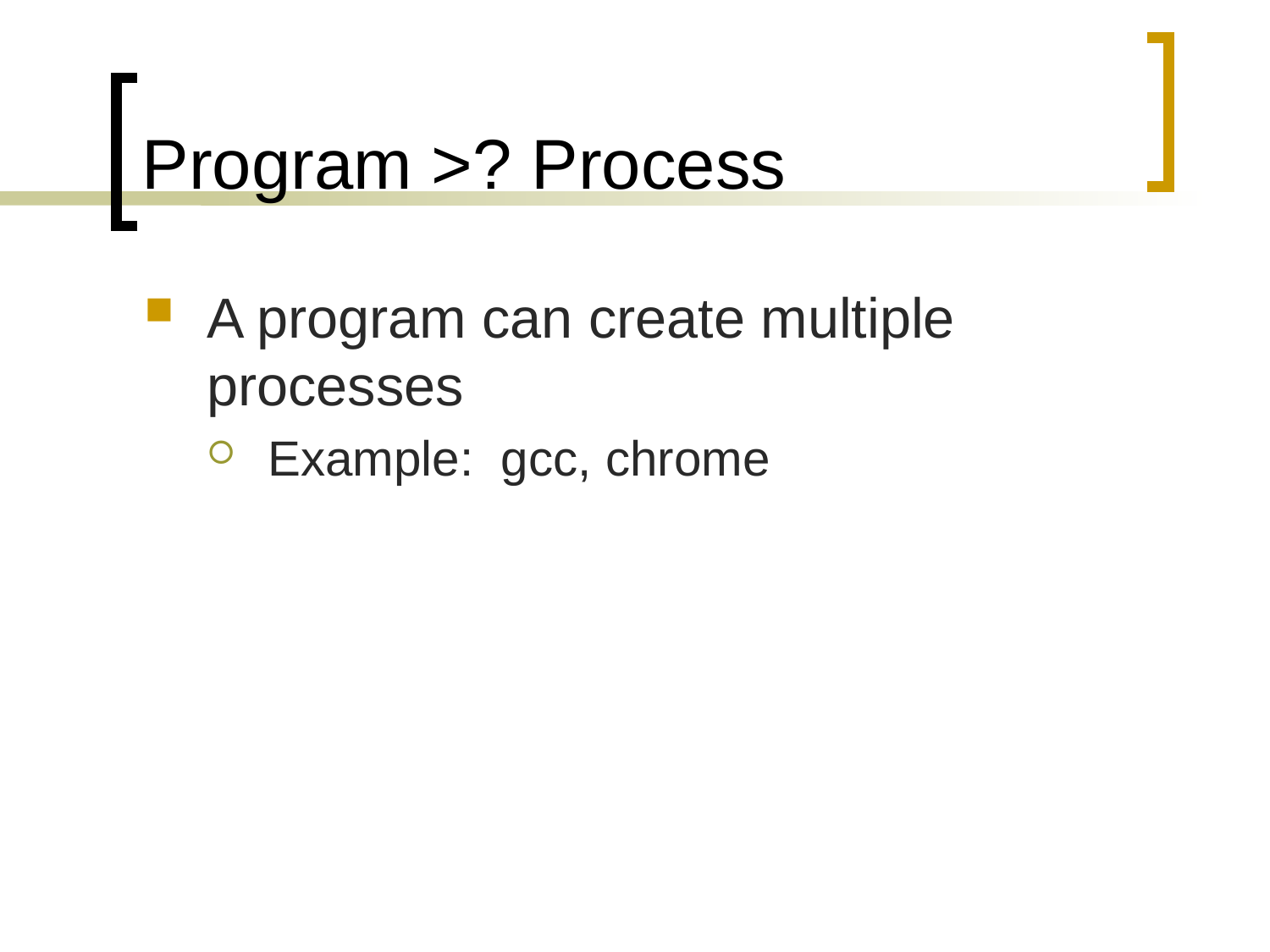

# Program >? Process
A program can create multiple processes
Example:  gcc, chrome